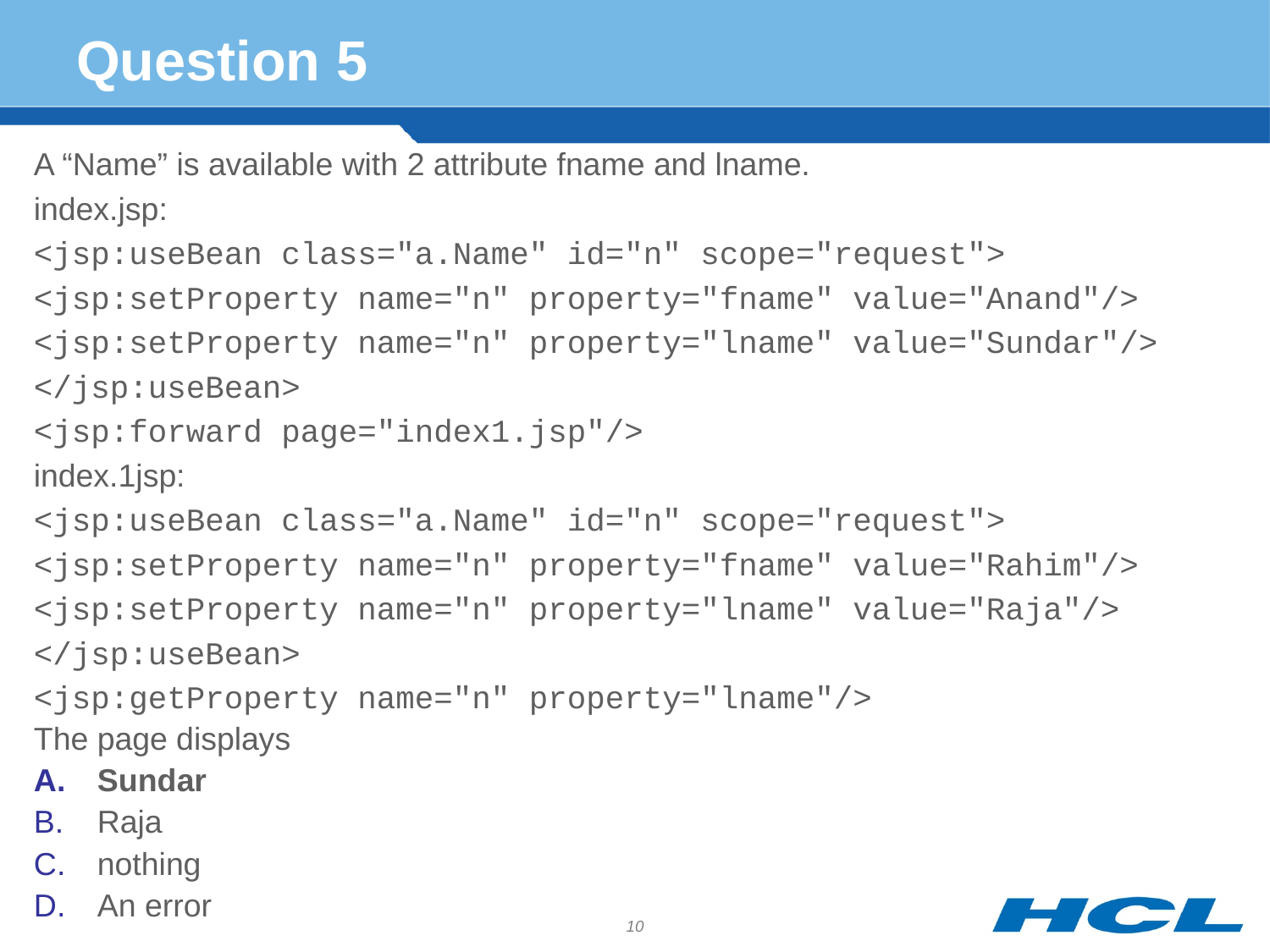

# Question 5
A “Name” is available with 2 attribute fname and lname.
index.jsp:
<jsp:useBean class="a.Name" id="n" scope="request">
<jsp:setProperty name="n" property="fname" value="Anand"/>
<jsp:setProperty name="n" property="lname" value="Sundar"/>
</jsp:useBean>
<jsp:forward page="index1.jsp"/>
index.1jsp:
<jsp:useBean class="a.Name" id="n" scope="request">
<jsp:setProperty name="n" property="fname" value="Rahim"/>
<jsp:setProperty name="n" property="lname" value="Raja"/>
</jsp:useBean>
<jsp:getProperty name="n" property="lname"/>
The page displays
Sundar
Raja
nothing
An error

10